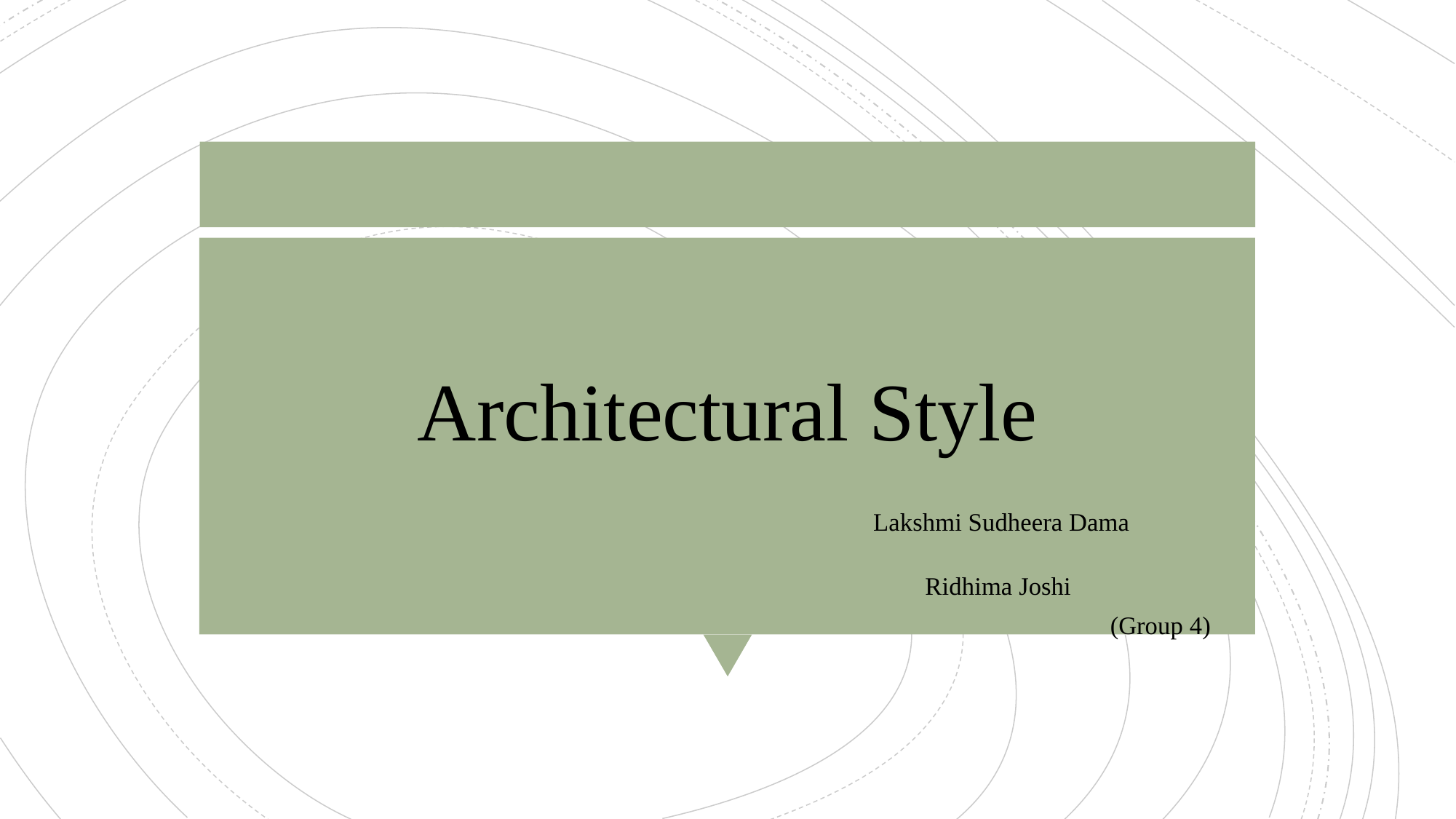

# Architectural Style

                                                                                                      Lakshmi Sudheera Dama
                                                                                     Ridhima Joshi
							                (Group 4)